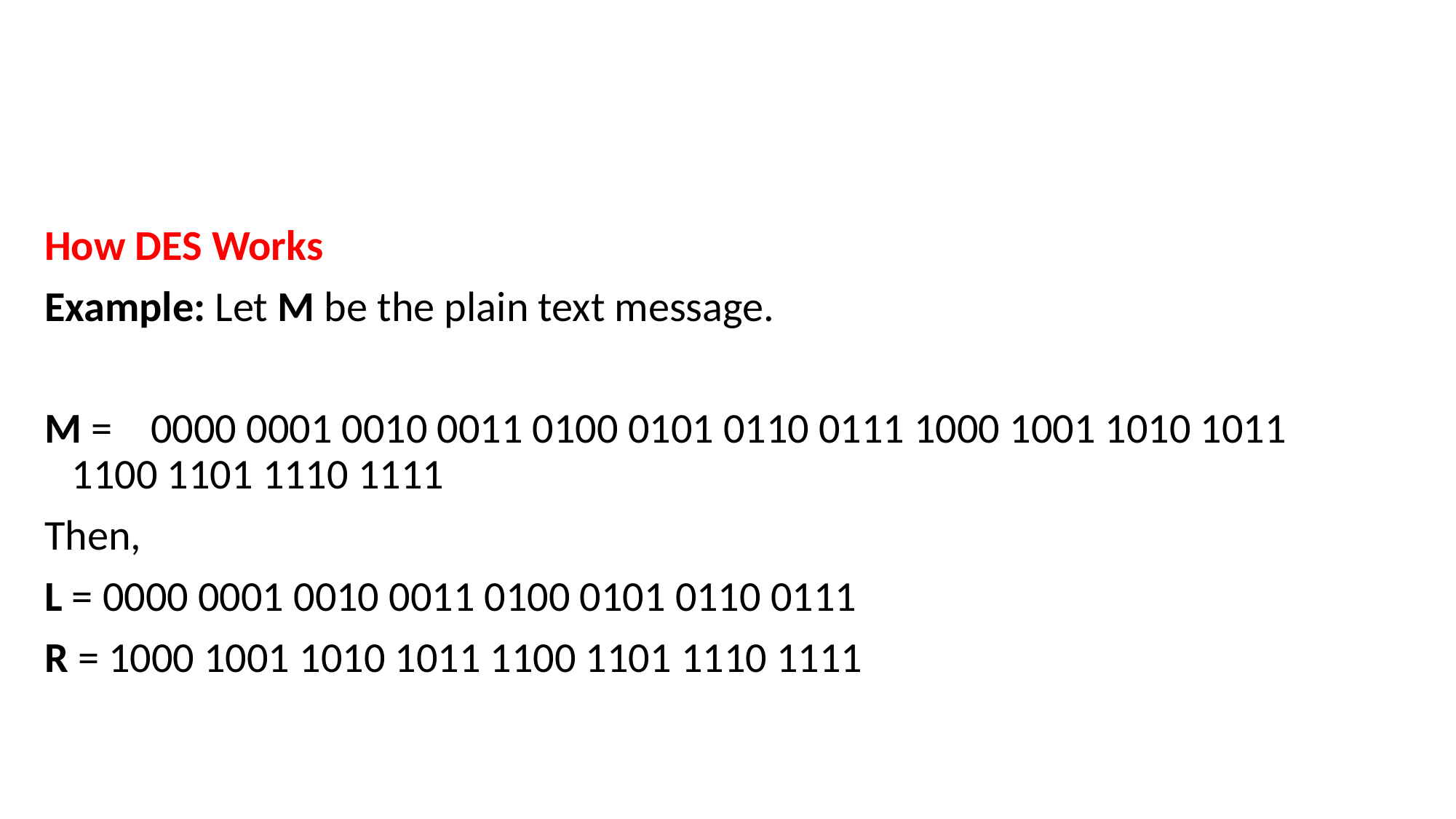

#
How DES Works
Example: Let M be the plain text message.

M =    0000 0001 0010 0011 0100 0101 0110 0111 1000 1001 1010 1011      	1100 1101 1110 1111
Then,
L = 0000 0001 0010 0011 0100 0101 0110 0111
R = 1000 1001 1010 1011 1100 1101 1110 1111